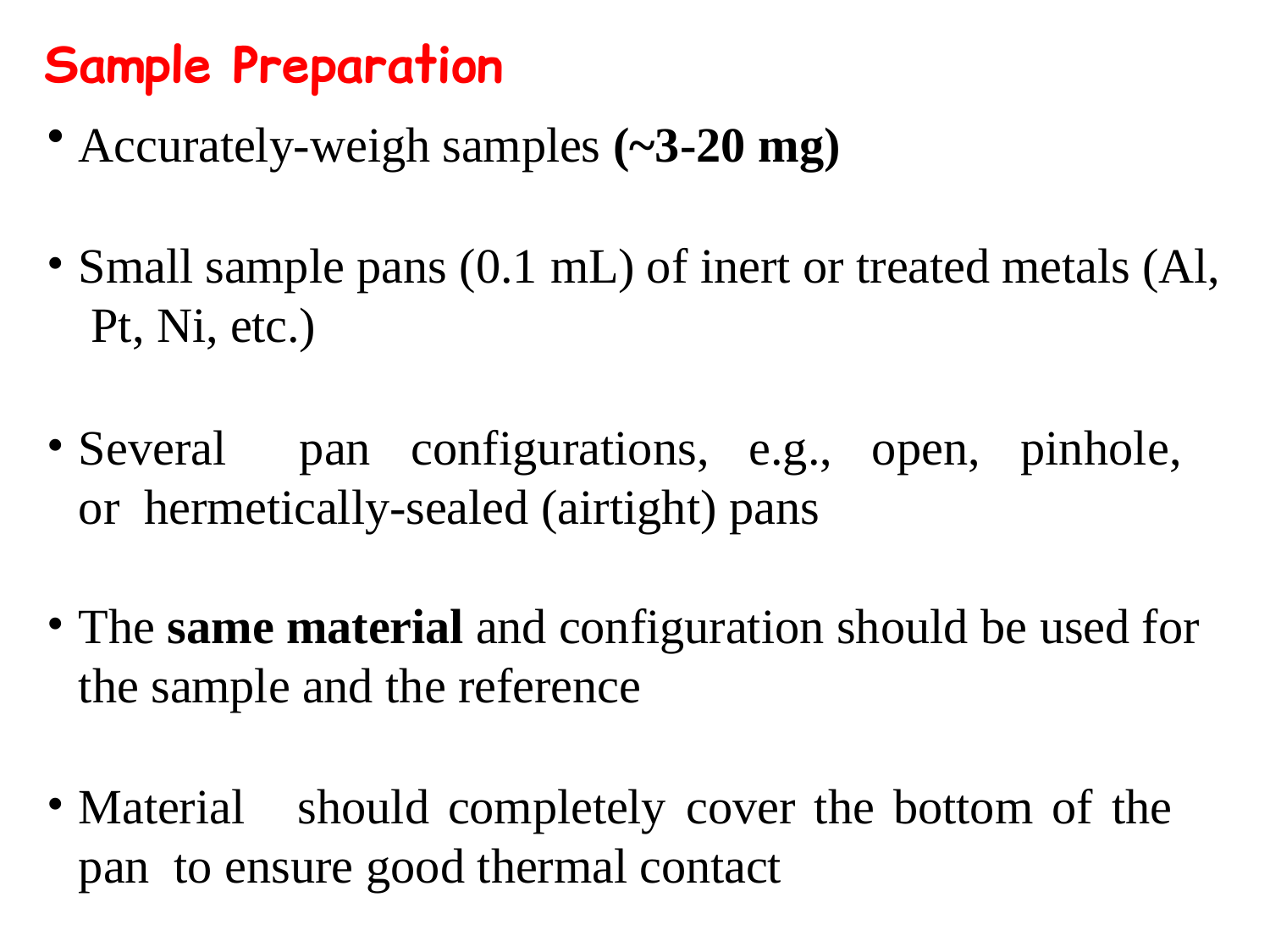

# Sample Preparation
Accurately-weigh samples (~3-20 mg)

Small sample pans (0.1 mL) of inert or treated metals (Al,  Pt, Ni, etc.)

Several	pan	configurations,	e.g.,	open,	pinhole,	or  hermetically-sealed (airtight) pans

The same material and configuration should be used for  the sample and the reference

Material	should	completely	cover	the bottom of	the pan  to ensure good thermal contact